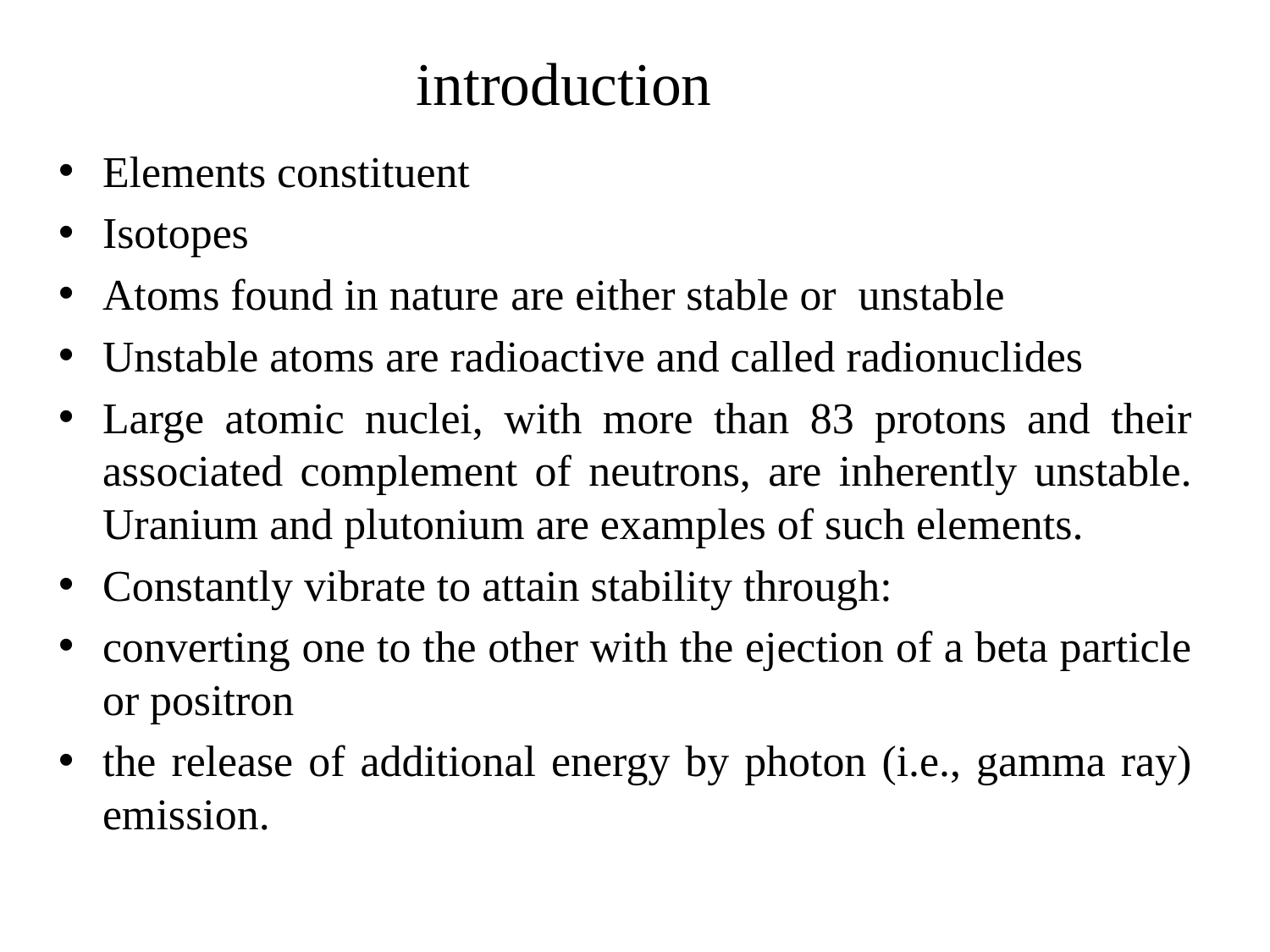

# introduction
Elements constituent
Isotopes
Atoms found in nature are either stable or  unstable
Unstable atoms are radioactive and called radionuclides
Large atomic nuclei, with more than 83 protons and their associated complement of neutrons, are inherently unstable. Uranium and plutonium are examples of such elements.
Constantly vibrate to attain stability through:
converting one to the other with the ejection of a beta particle or positron
the release of additional energy by photon (i.e., gamma ray) emission.